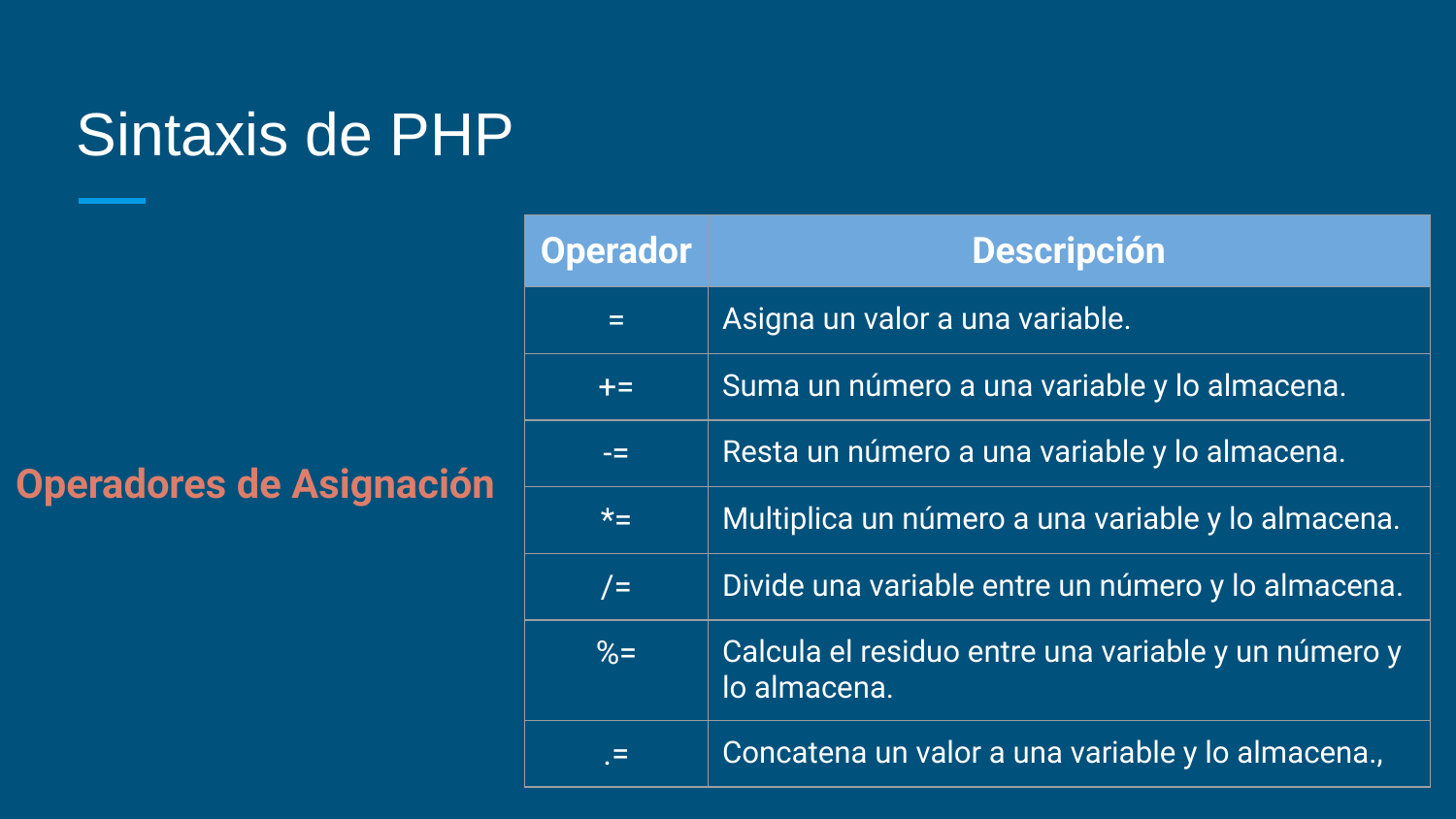

# Sintaxis de PHP
| Operador | Descripción |
| --- | --- |
| = | Asigna un valor a una variable. |
| += | Suma un número a una variable y lo almacena. |
| -= | Resta un número a una variable y lo almacena. |
| \*= | Multiplica un número a una variable y lo almacena. |
| /= | Divide una variable entre un número y lo almacena. |
| %= | Calcula el residuo entre una variable y un número y lo almacena. |
| .= | Concatena un valor a una variable y lo almacena., |
Operadores de Asignación